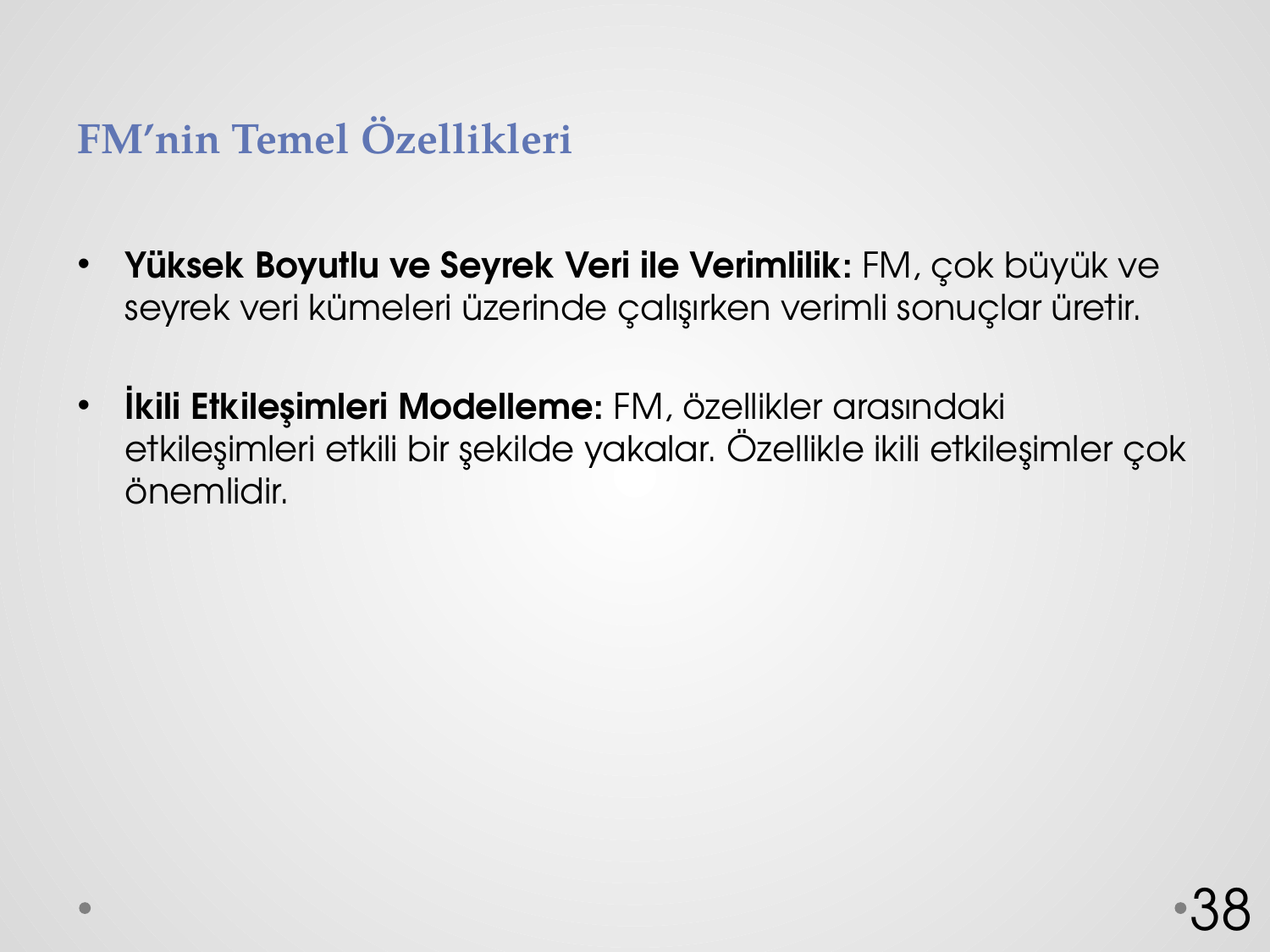

# FM’nin Temel Özellikleri
Yüksek Boyutlu ve Seyrek Veri ile Verimlilik: FM, çok büyük ve seyrek veri kümeleri üzerinde çalışırken verimli sonuçlar üretir.

İkili Etkileşimleri Modelleme: FM, özellikler arasındaki etkileşimleri etkili bir şekilde yakalar. Özellikle ikili etkileşimler çok önemlidir.

38